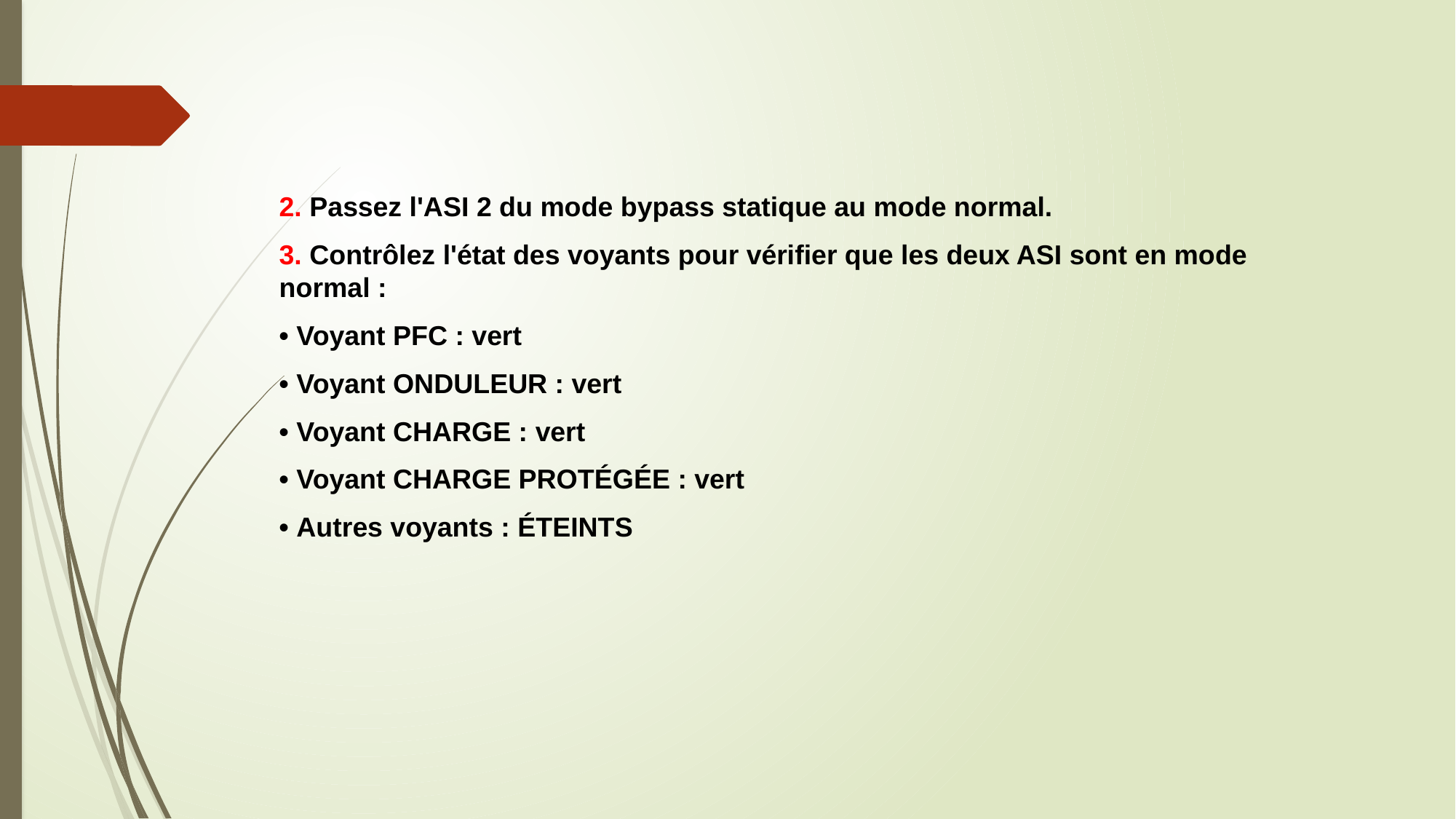

2. Passez l'ASI 2 du mode bypass statique au mode normal.
3. Contrôlez l'état des voyants pour vérifier que les deux ASI sont en mode normal :
• Voyant PFC : vert
• Voyant ONDULEUR : vert
• Voyant CHARGE : vert
• Voyant CHARGE PROTÉGÉE : vert
• Autres voyants : ÉTEINTS